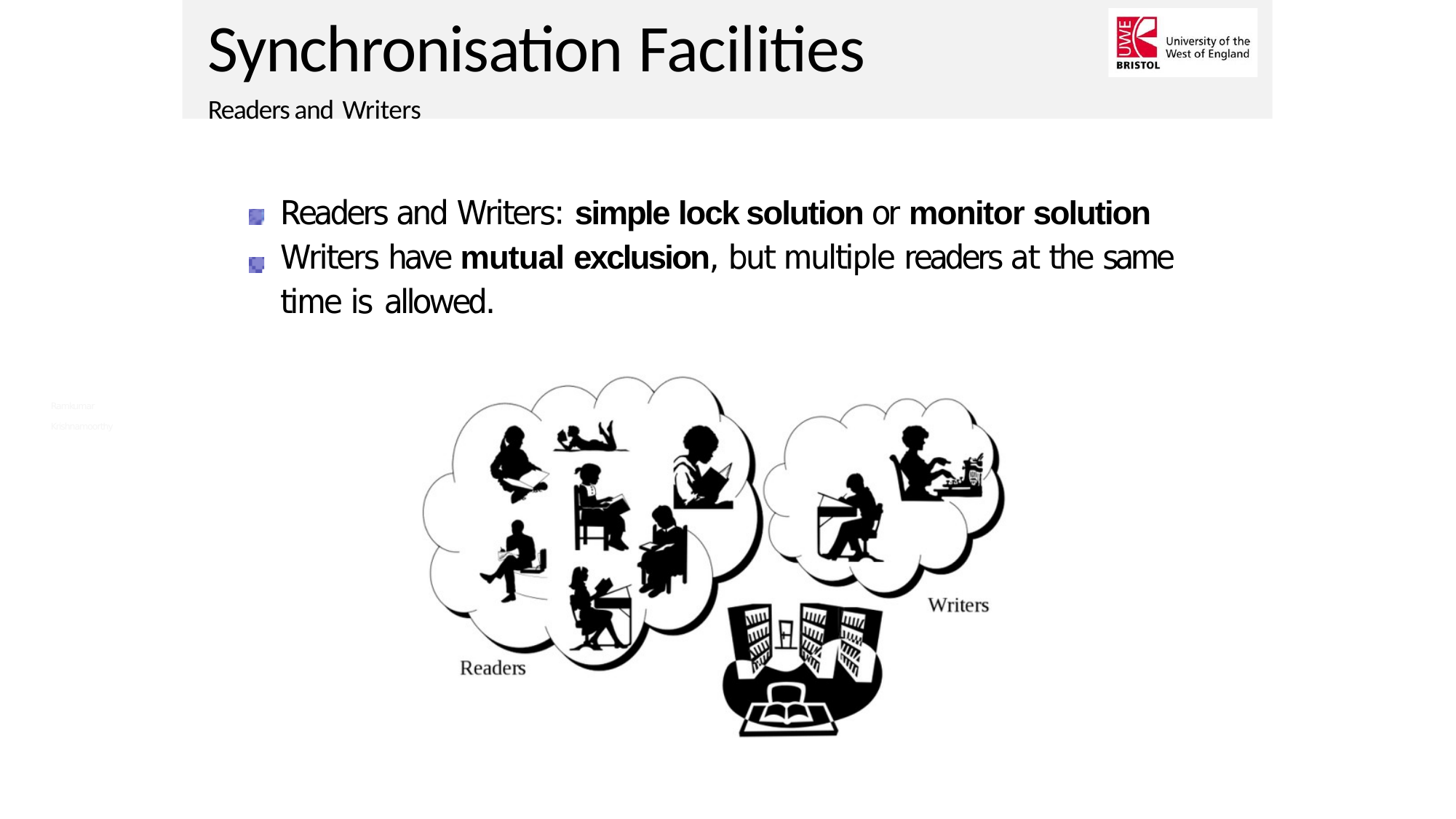

# Synchronisation Facilities
Readers and Writers

Readers and Writers: simple lock solution or monitor solution  Writers have mutual exclusion, but multiple readers at the same  time is allowed.

Ramkumar Krishnamoorthy